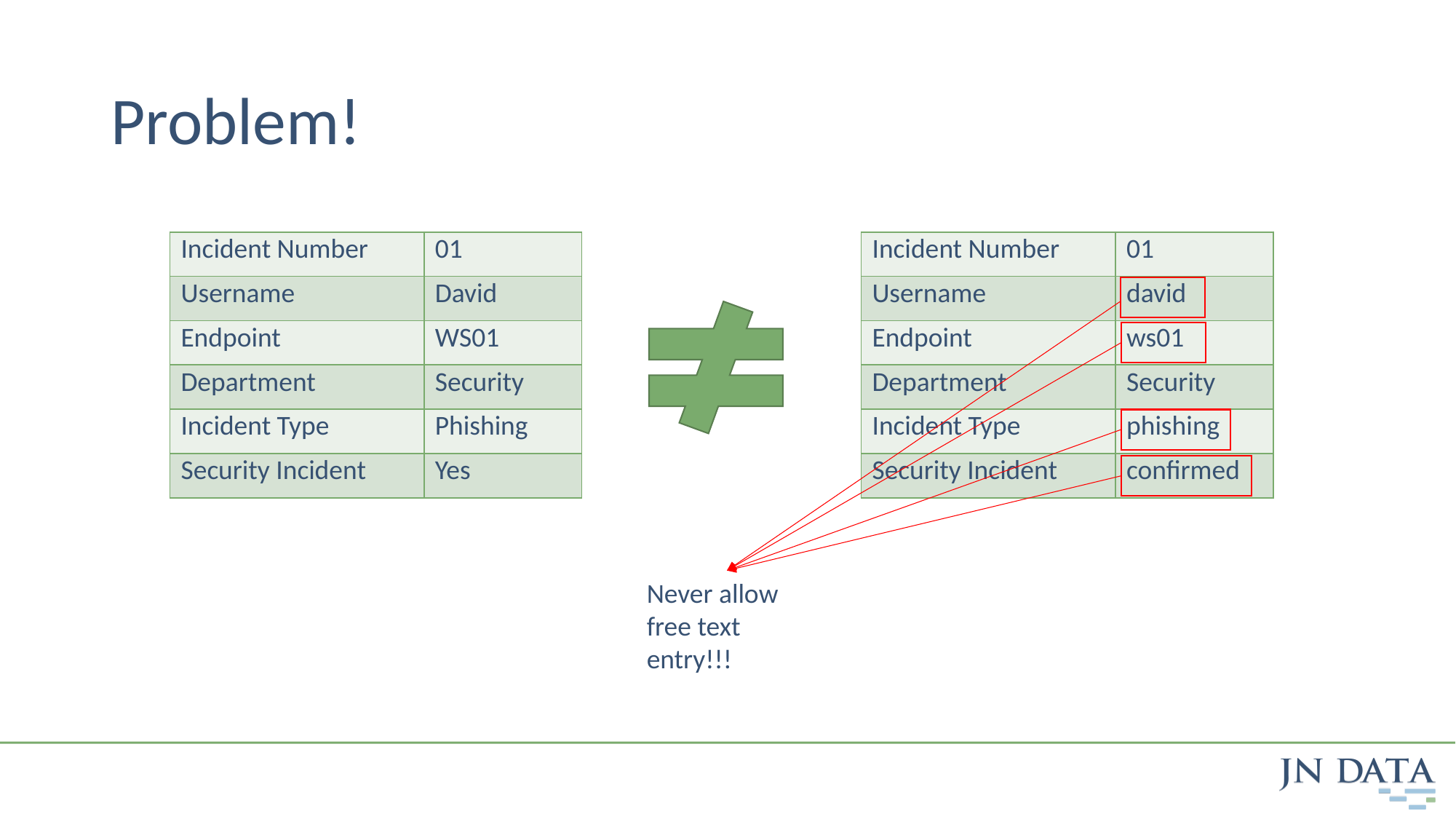

# Problem!
| Incident Number | 01 |
| --- | --- |
| Username | David |
| Endpoint | WS01 |
| Department | Security |
| Incident Type | Phishing |
| Security Incident | Yes |
| Incident Number | 01 |
| --- | --- |
| Username | david |
| Endpoint | ws01 |
| Department | Security |
| Incident Type | phishing |
| Security Incident | confirmed |

Never allow free text entry!!!